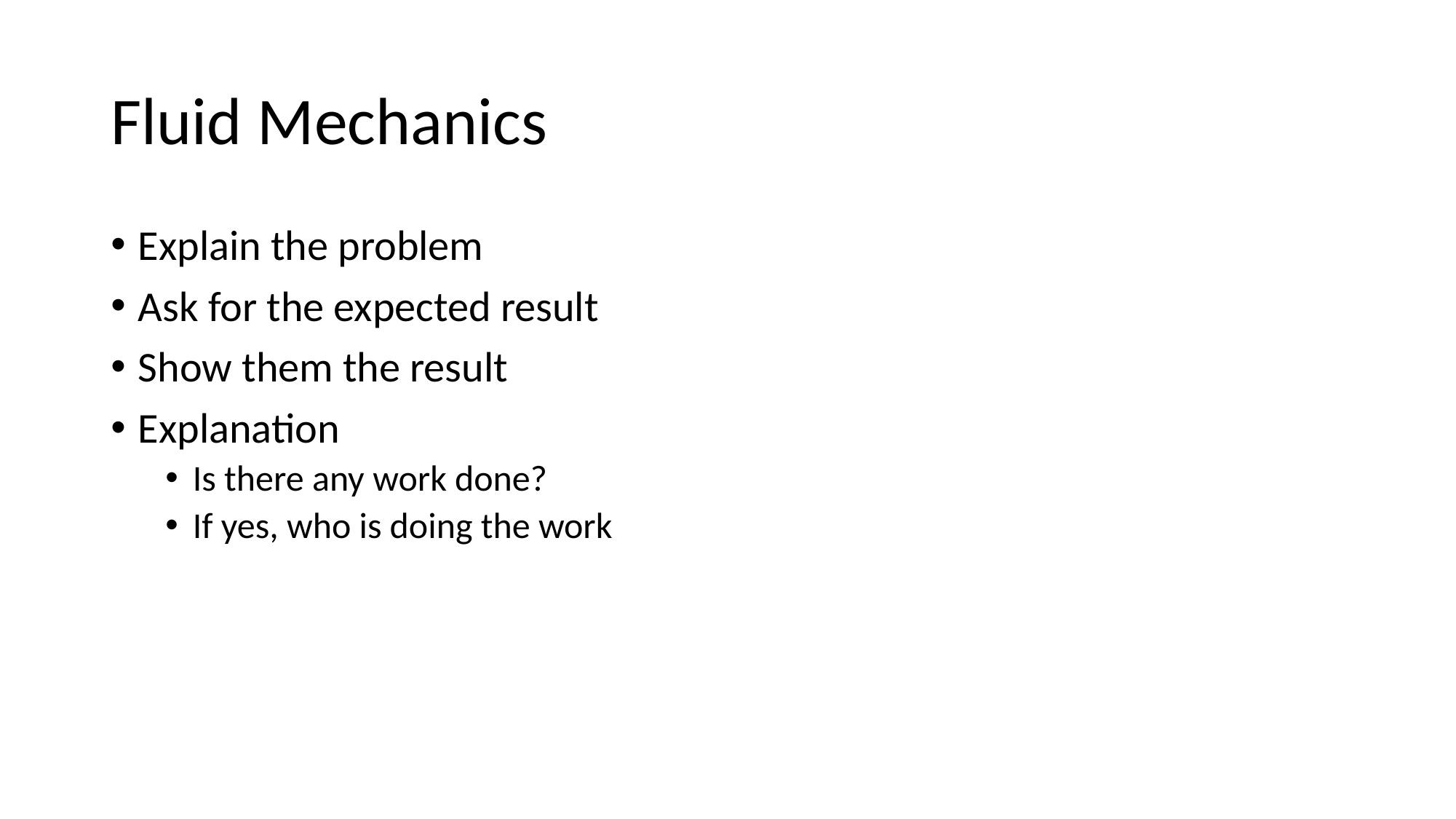

# Fluid Mechanics
Explain the problem
Ask for the expected result
Show them the result
Explanation
Is there any work done?
If yes, who is doing the work